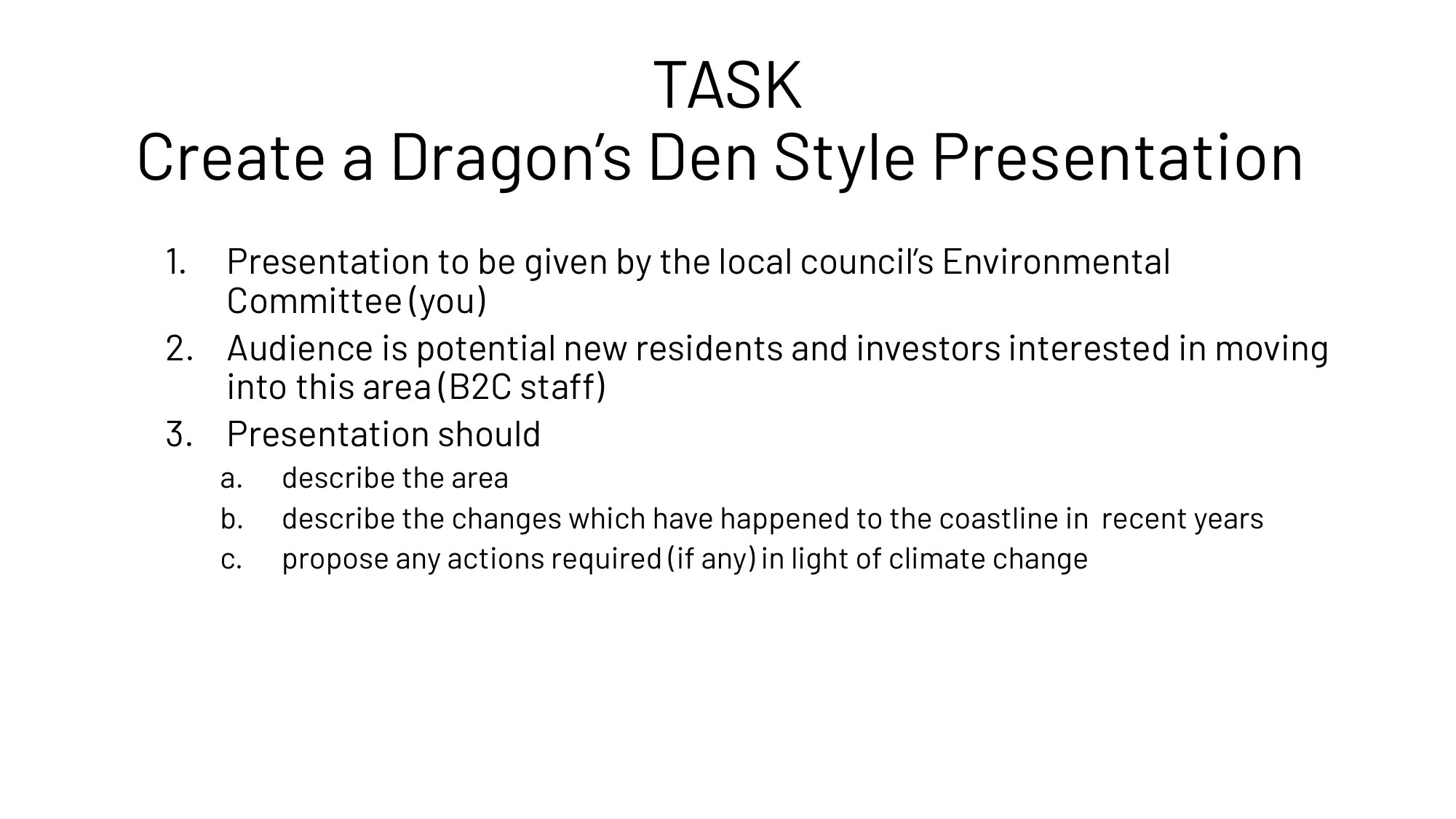

# TASK Create a Dragon’s Den Style Presentation
Presentation to be given by the local council’s Environmental Committee (you)
Audience is potential new residents and investors interested in moving into this area (B2C staff)
Presentation should
describe the area
describe the changes which have happened to the coastline in  recent years
propose any actions required (if any) in light of climate change